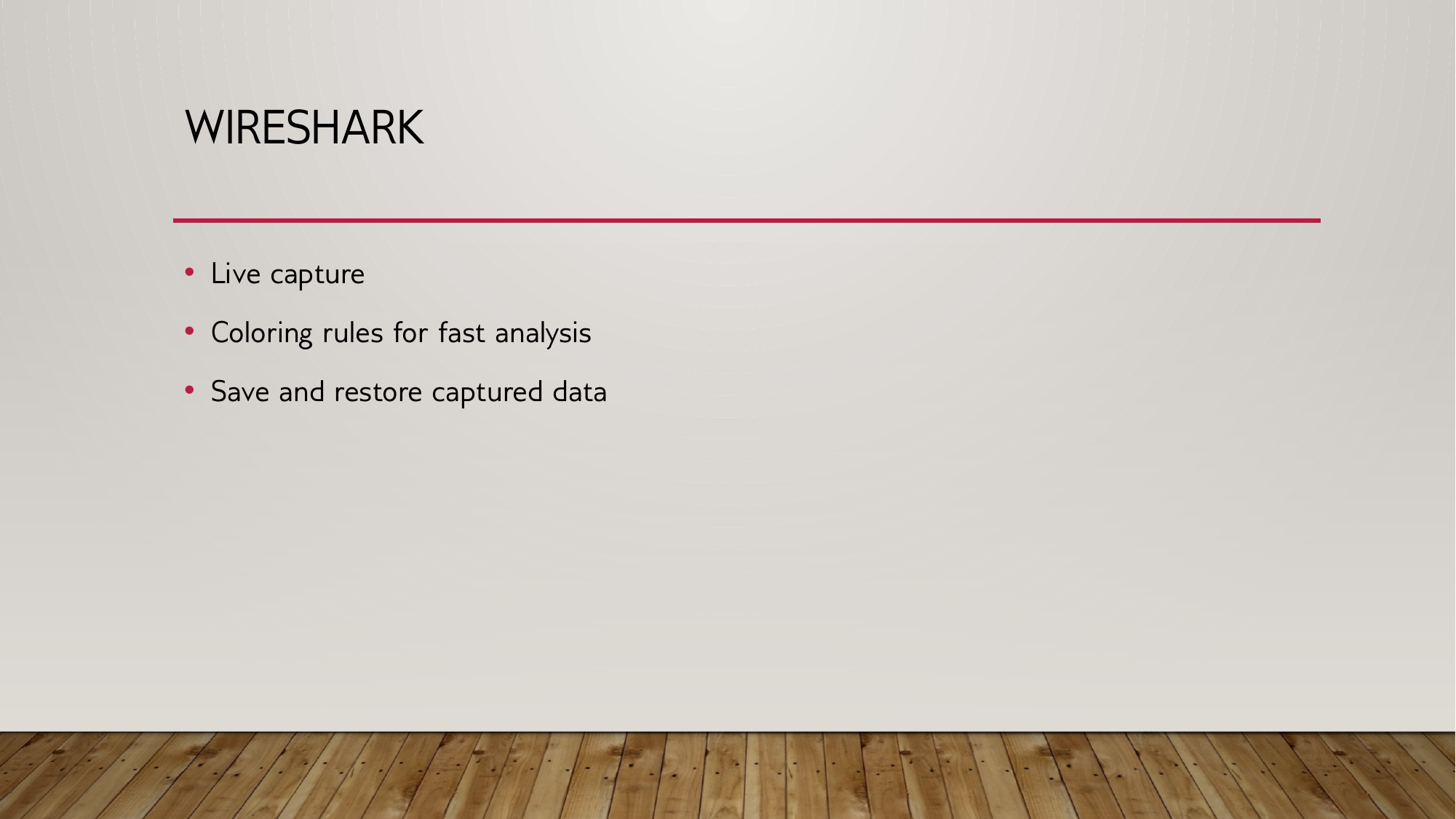

# Wireshark
Live capture
Coloring rules for fast analysis
Save and restore captured data